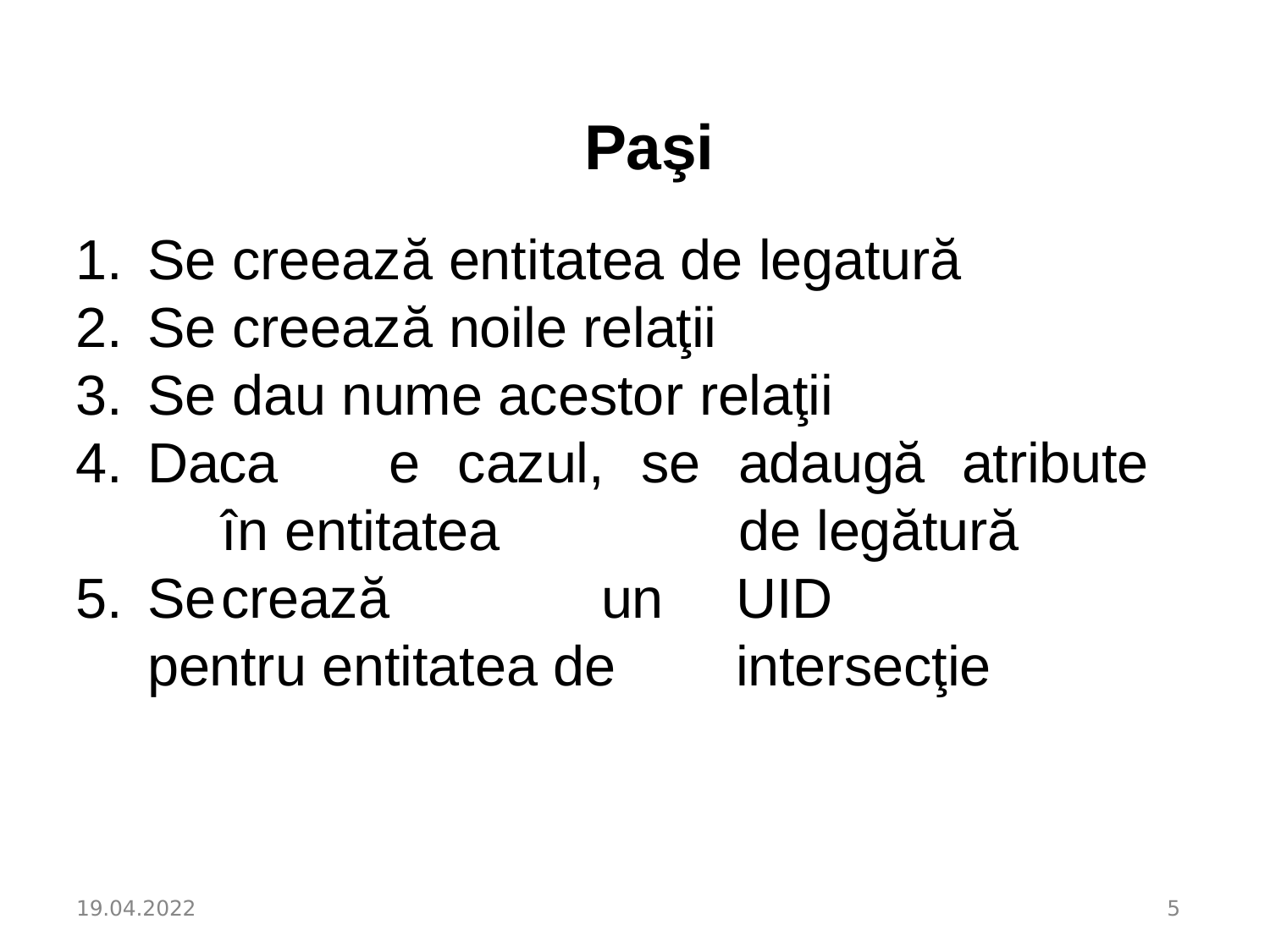

# Paşi
Se creează entitatea de legatură
Se creează noile relaţii
Se dau nume acestor relaţii
Daca	e	cazul,	se	adaugă	atribute	în entitatea		de legătură
Se	crează		un	UID	pentru entitatea de	intersecţie
19.04.2022
5